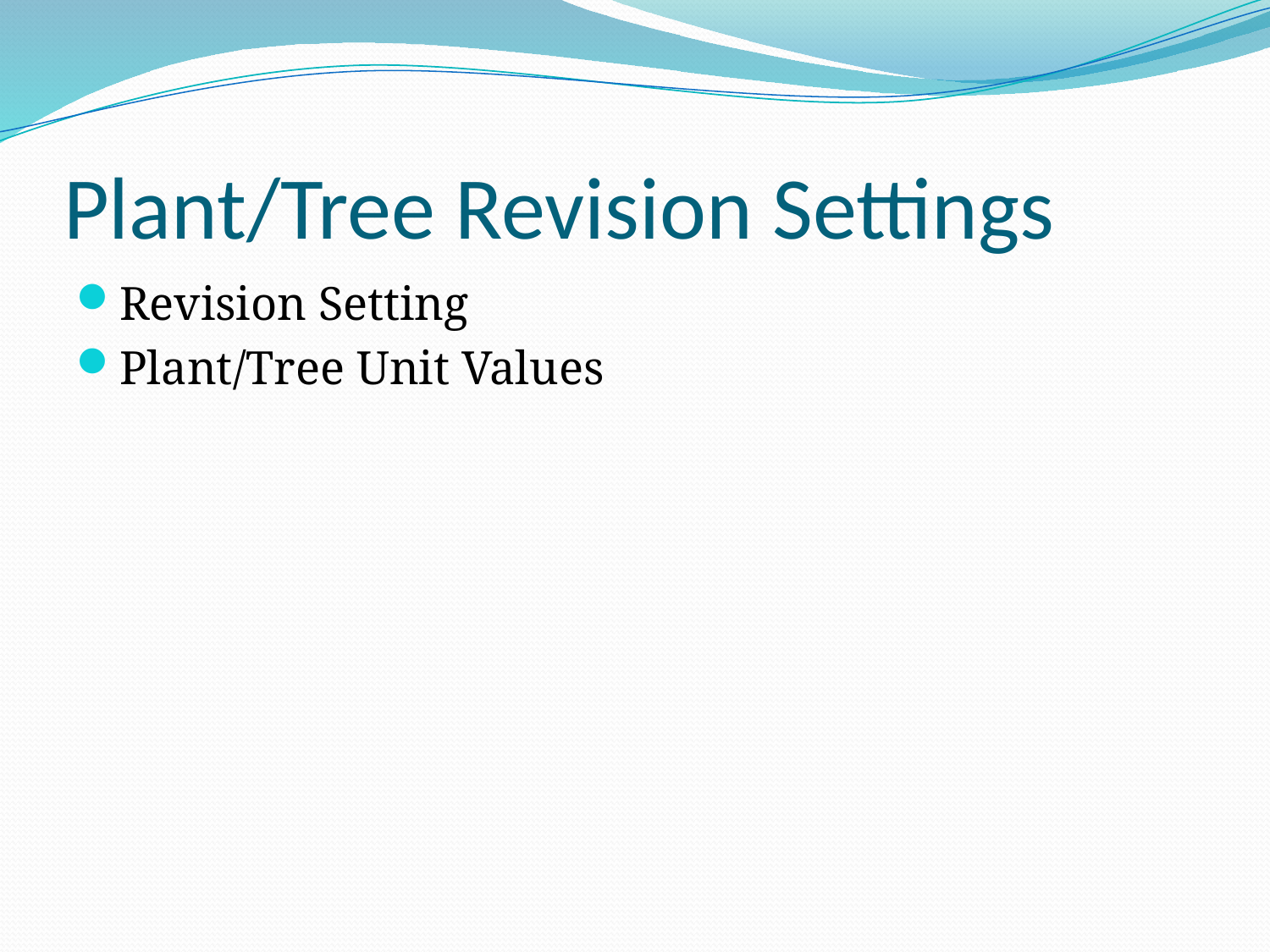

# Plant/Tree Revision Settings
Revision Setting
Plant/Tree Unit Values